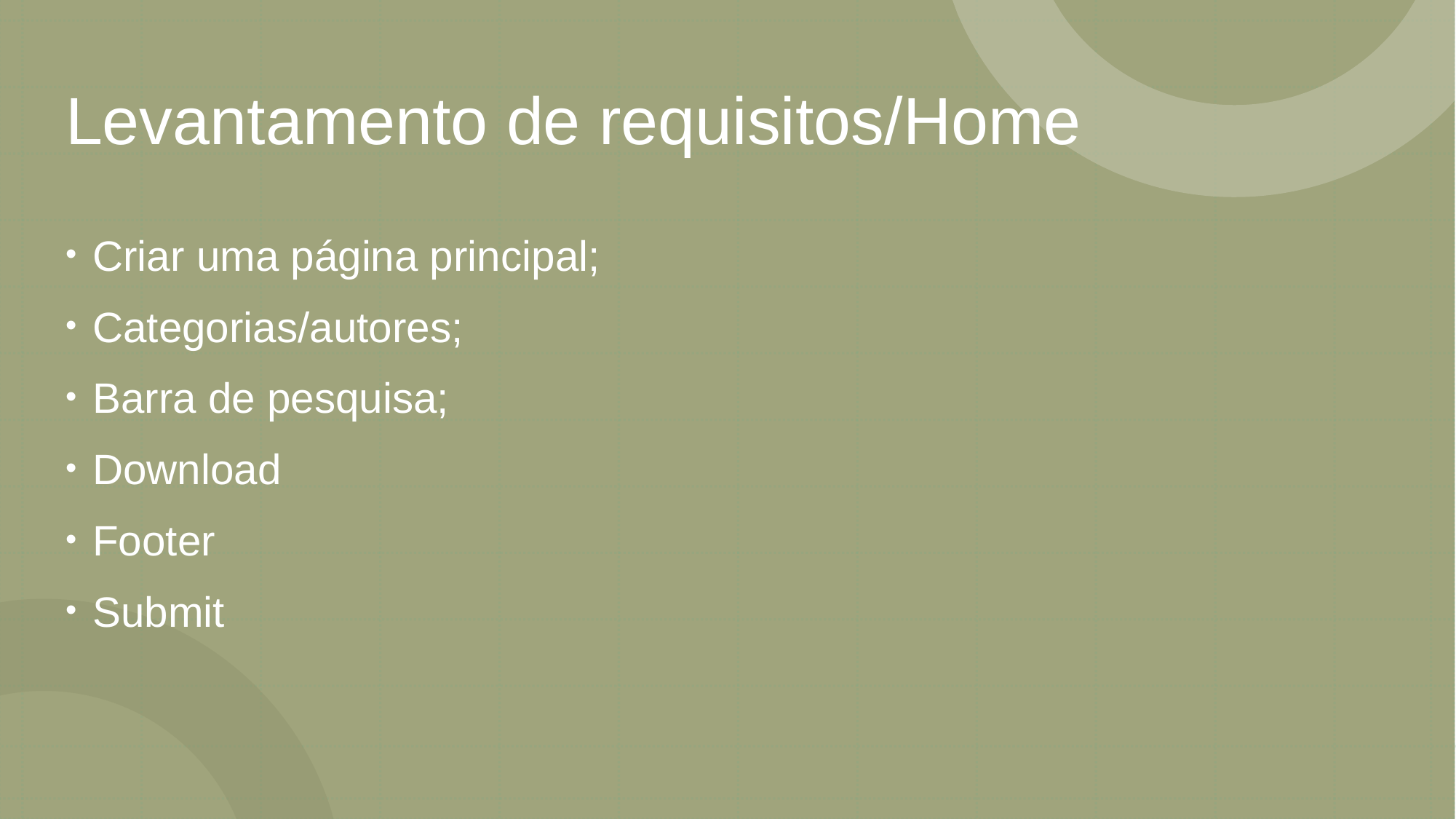

# Levantamento de requisitos/Home
Criar uma página principal;
Categorias/autores;
Barra de pesquisa;
Download
Footer
Submit